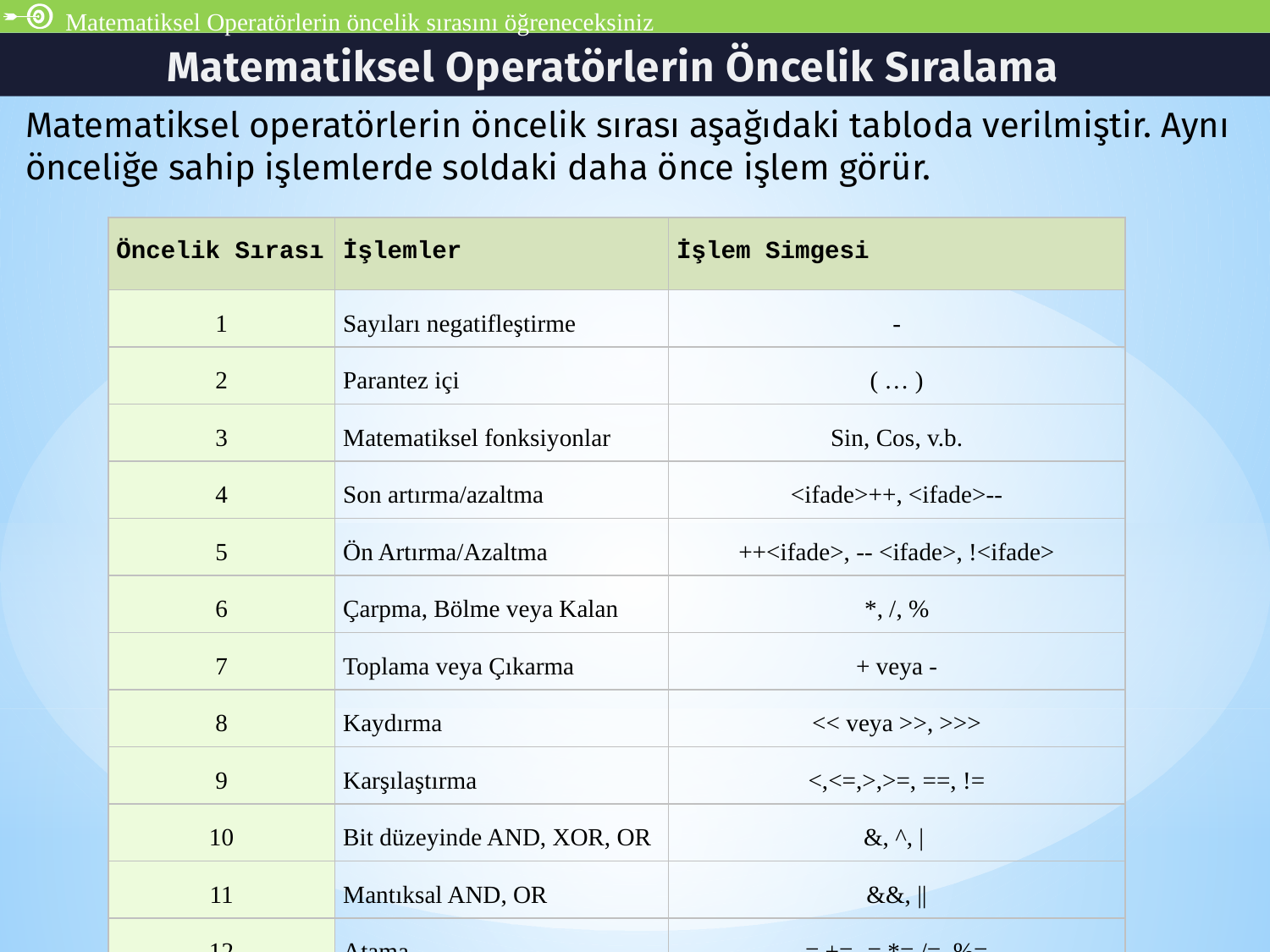

Matematiksel Operatörlerin öncelik sırasını öğreneceksiniz

Matematiksel Operatörlerin Öncelik Sıralaması
Matematiksel operatörlerin öncelik sırası aşağıdaki tabloda verilmiştir. Aynı önceliğe sahip işlemlerde soldaki daha önce işlem görür.
| Öncelik Sırası | İşlemler | İşlem Simgesi |
| --- | --- | --- |
| 1 | Sayıları negatifleştirme | - |
| 2 | Parantez içi | ( … ) |
| 3 | Matematiksel fonksiyonlar | Sin, Cos, v.b. |
| 4 | Son artırma/azaltma | <ifade>++, <ifade>-- |
| 5 | Ön Artırma/Azaltma | ++<ifade>, -- <ifade>, !<ifade> |
| 6 | Çarpma, Bölme veya Kalan | \*, /, % |
| 7 | Toplama veya Çıkarma | + veya - |
| 8 | Kaydırma | << veya >>, >>> |
| 9 | Karşılaştırma | <,<=,>,>=, ==, != |
| 10 | Bit düzeyinde AND, XOR, OR | &, ^, | |
| 11 | Mantıksal AND, OR | &&, || |
| 12 | Atama | =,+=,-=,\*=,/=, %= |
| 13 | Bitsel Atama | >>= ,    <<=,     >>>= |
| 14 | Boolean atama | &=, ^= ,|= |